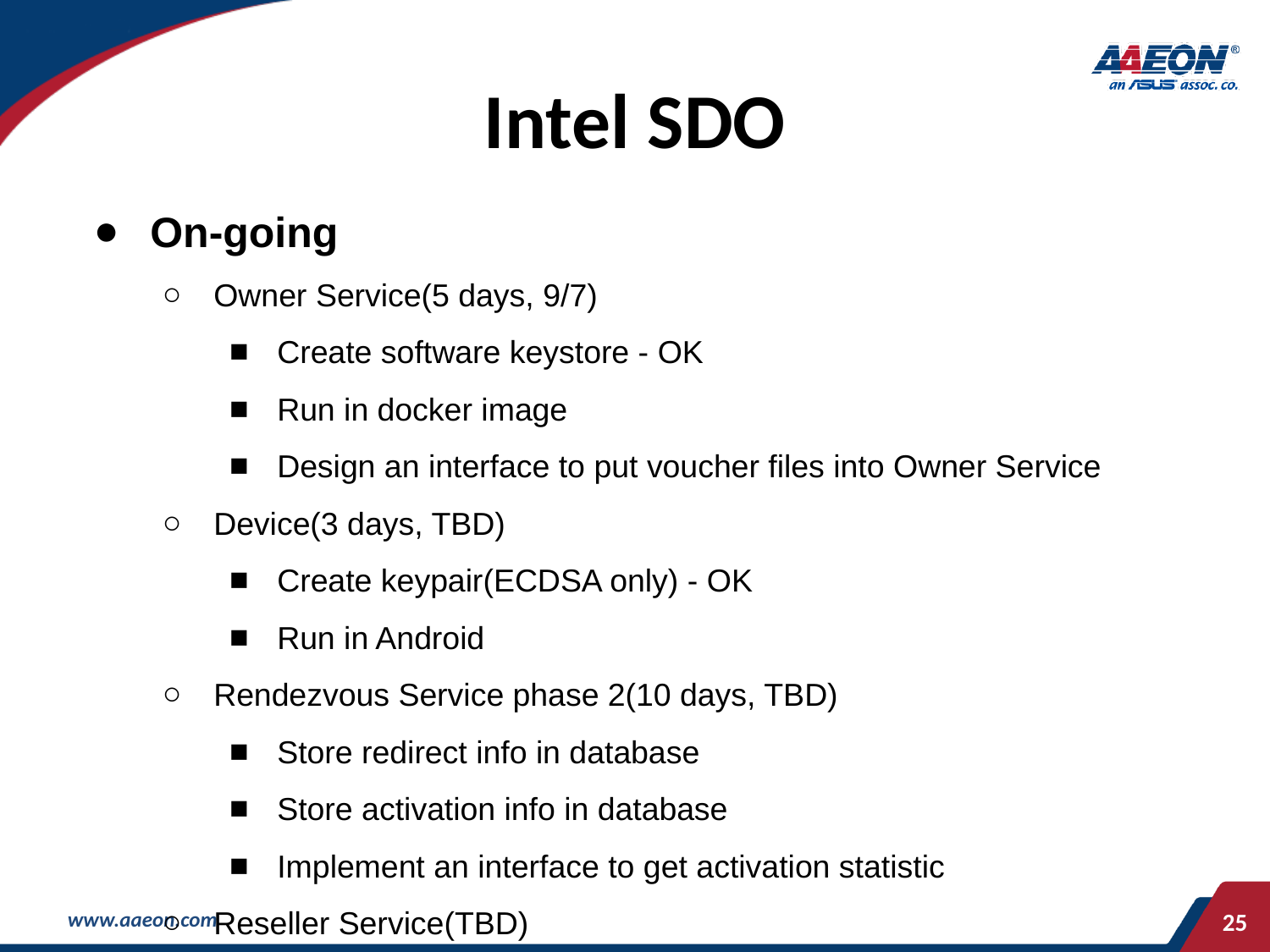

# Intel SDO
On-going
Owner Service(5 days, 9/7)
Create software keystore - OK
Run in docker image
Design an interface to put voucher files into Owner Service
Device(3 days, TBD)
Create keypair(ECDSA only) - OK
Run in Android
Rendezvous Service phase 2(10 days, TBD)
Store redirect info in database
Store activation info in database
Implement an interface to get activation statistic
Reseller Service(TBD)

25